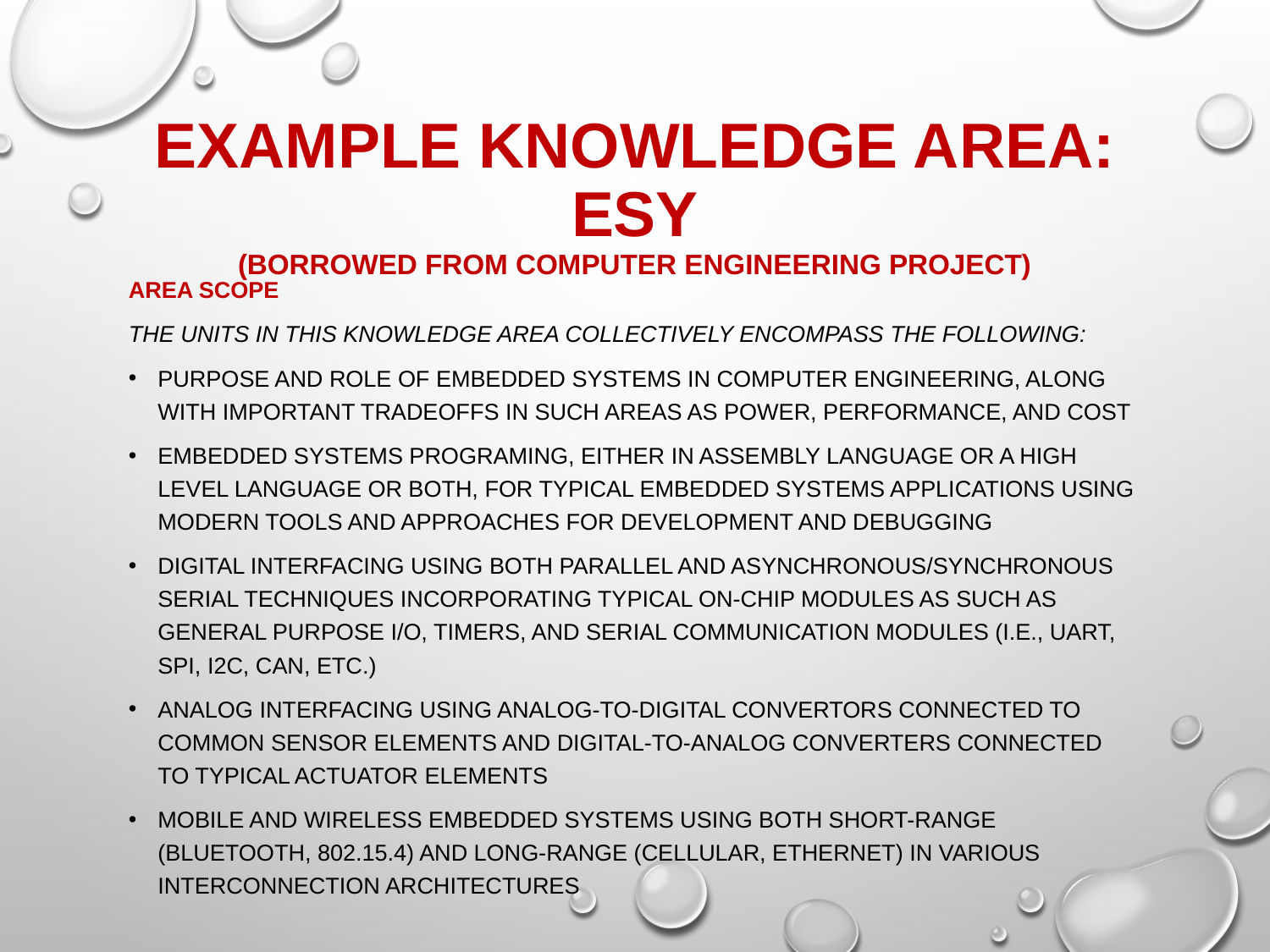

# Example Knowledge Area: ESY (Borrowed from Computer Engineering Project)
Area Scope
The units in this knowledge area collectively encompass the following:
Purpose and role of embedded systems in computer engineering, along with important tradeoffs in such areas as power, performance, and cost
Embedded systems programing, either in assembly language or a high level language or both, for typical embedded systems applications using modern tools and approaches for development and debugging
Digital interfacing using both parallel and asynchronous/synchronous serial techniques incorporating typical on-chip modules as such as general purpose I/O, timers, and serial communication modules (i.e., UART, SPI, I2C, CAN, etc.)
Analog interfacing using analog-to-digital convertors connected to common sensor elements and digital-to-analog converters connected to typical actuator elements
Mobile and wireless embedded systems using both short-range (Bluetooth, 802.15.4) and long-range (cellular, Ethernet) in various interconnection architectures